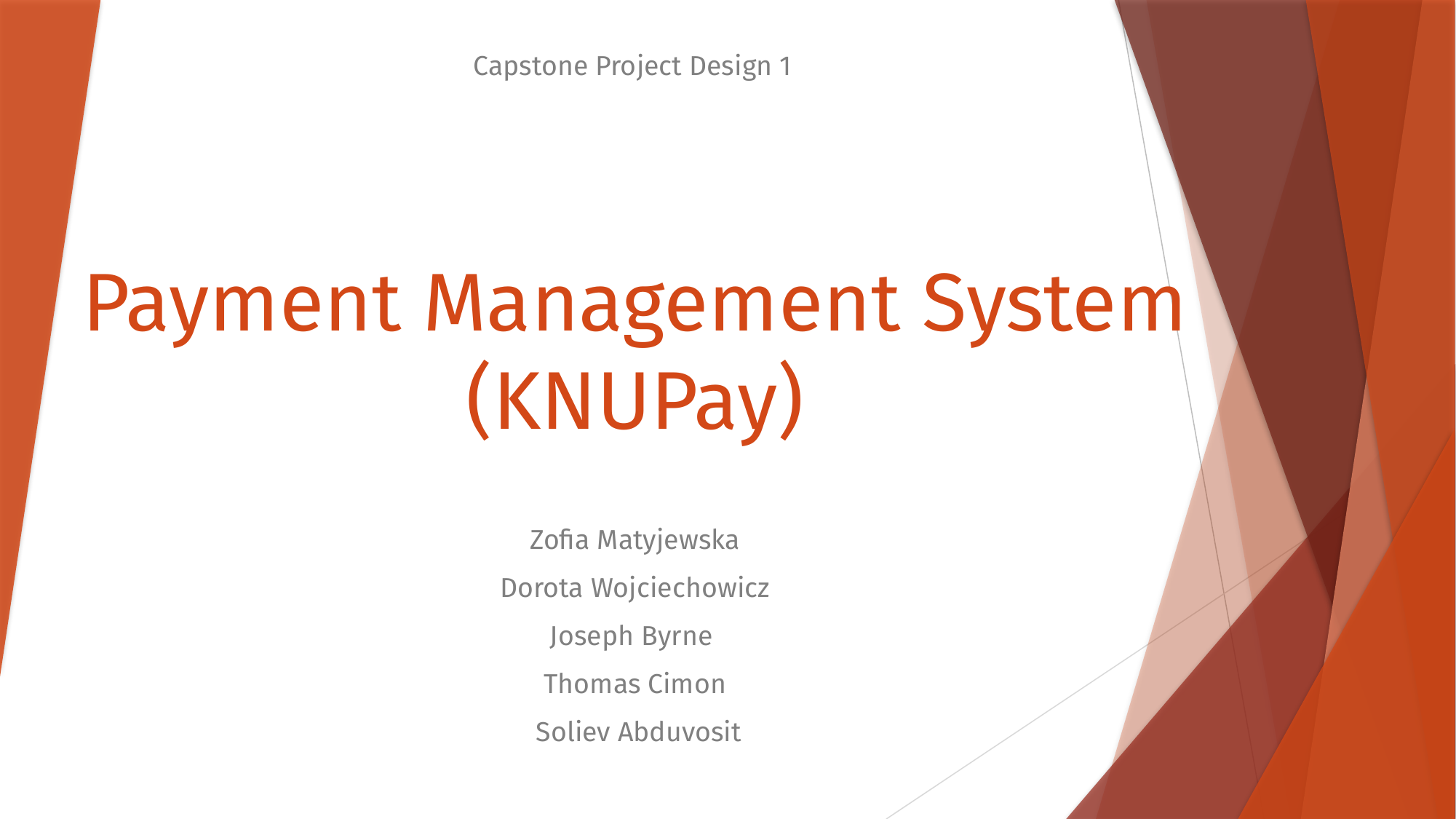

Capstone Project Design 1
# Payment Management System (KNUPay)
Zofia Matyjewska
Dorota Wojciechowicz
Joseph Byrne
Thomas Cimon
 Soliev Abduvosit